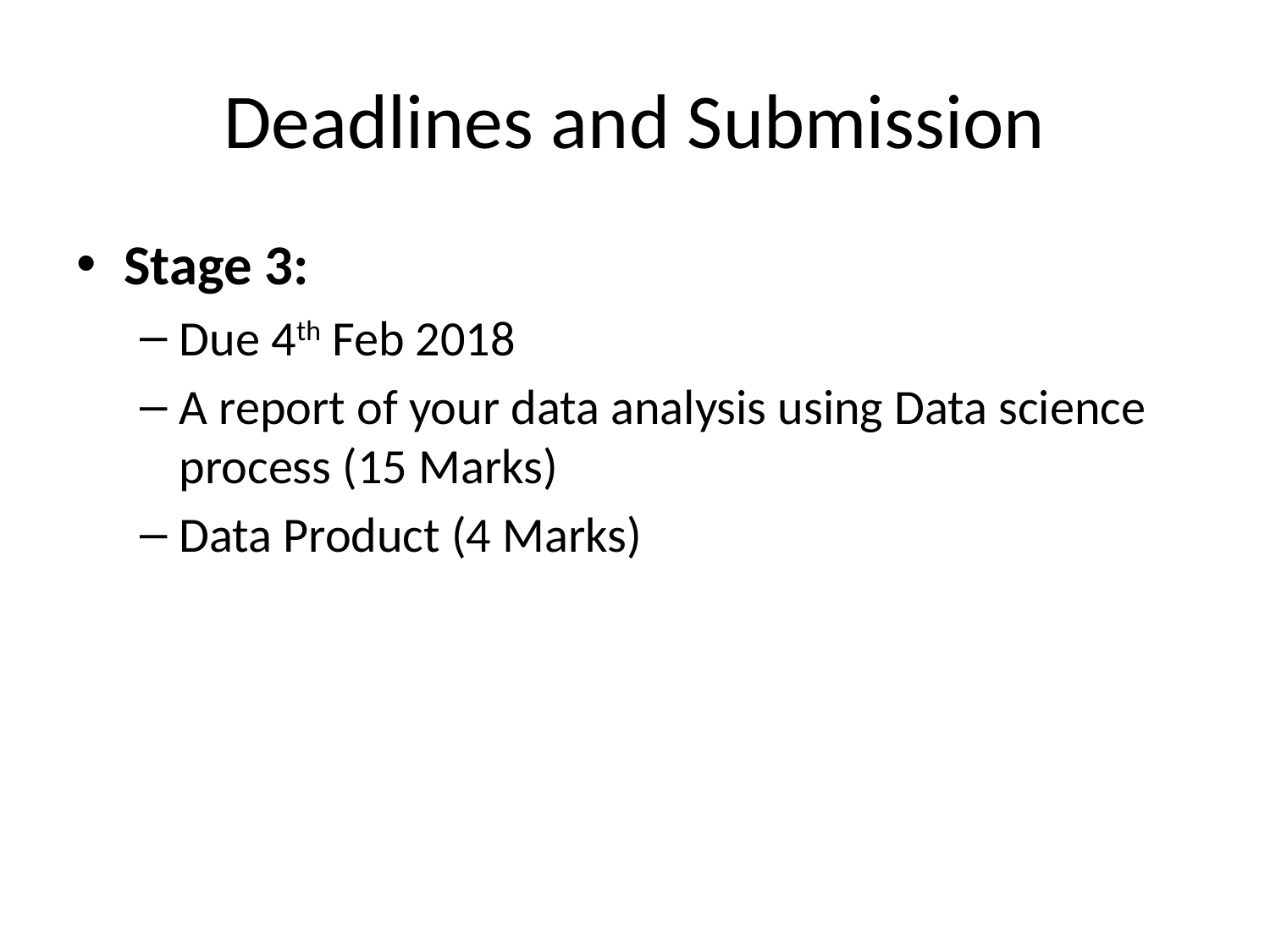

# Deadlines and Submission
Stage 3:
Due 4th Feb 2018
A report of your data analysis using Data science process (15 Marks)
Data Product (4 Marks)